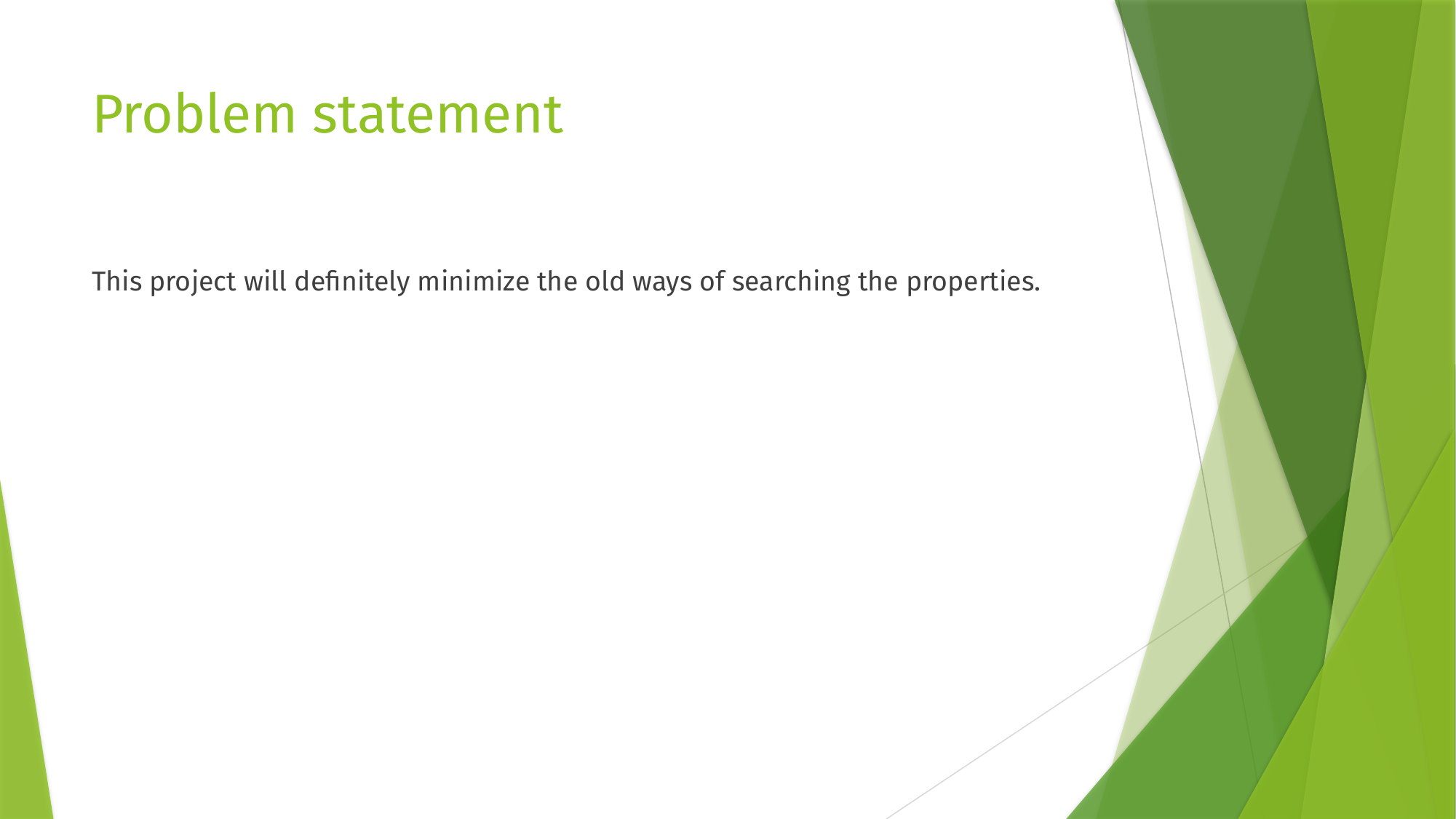

# Problem statement
This project will definitely minimize the old ways of searching the properties.